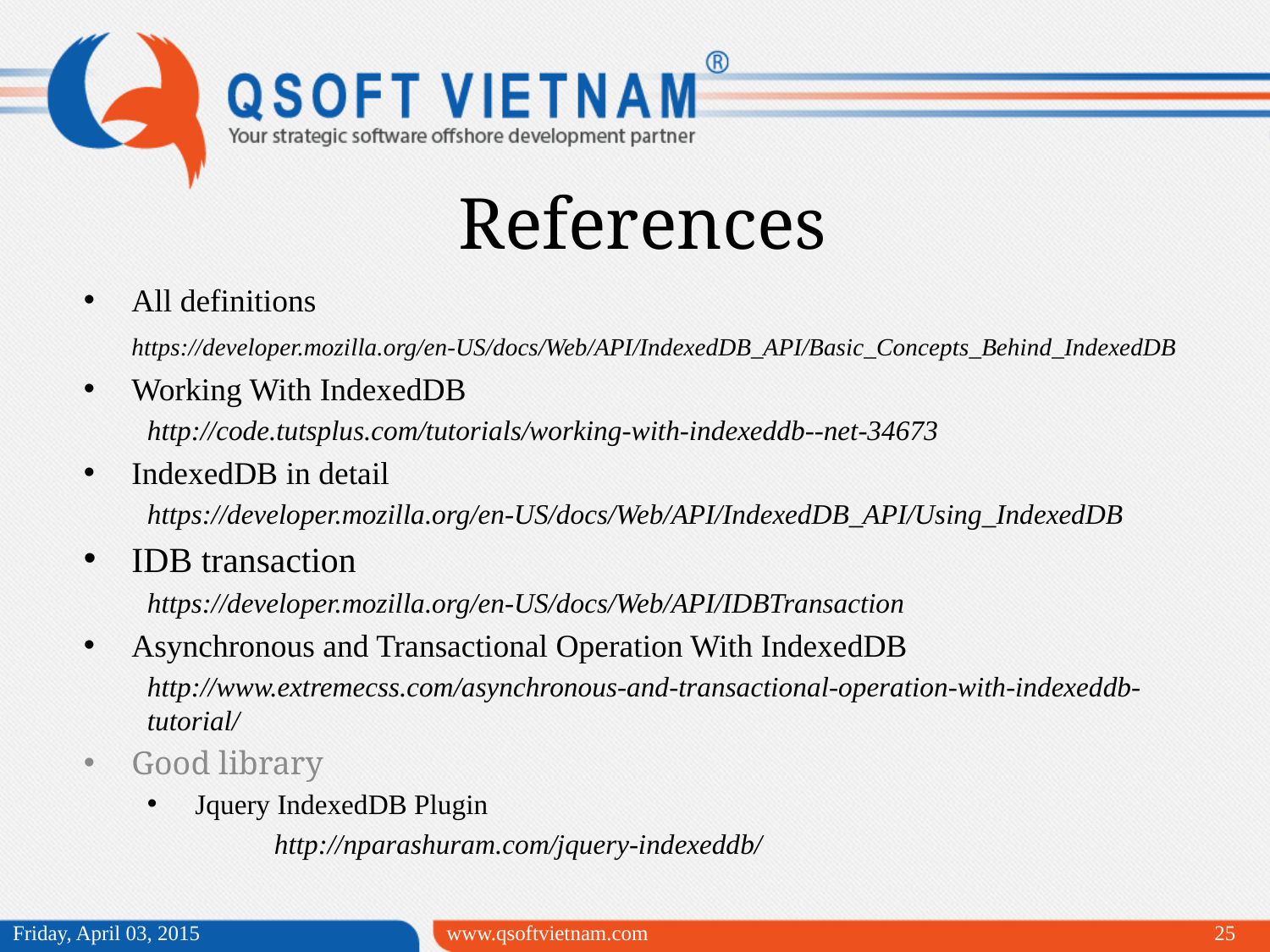

References
All definitions
	https://developer.mozilla.org/en-US/docs/Web/API/IndexedDB_API/Basic_Concepts_Behind_IndexedDB
Working With IndexedDB
http://code.tutsplus.com/tutorials/working-with-indexeddb--net-34673
IndexedDB in detail
https://developer.mozilla.org/en-US/docs/Web/API/IndexedDB_API/Using_IndexedDB
IDB transaction
https://developer.mozilla.org/en-US/docs/Web/API/IDBTransaction
Asynchronous and Transactional Operation With IndexedDB
http://www.extremecss.com/asynchronous-and-transactional-operation-with-indexeddb-tutorial/
Good library
Jquery IndexedDB Plugin
	http://nparashuram.com/jquery-indexeddb/

Friday, April 03, 2015
www.qsoftvietnam.com
25